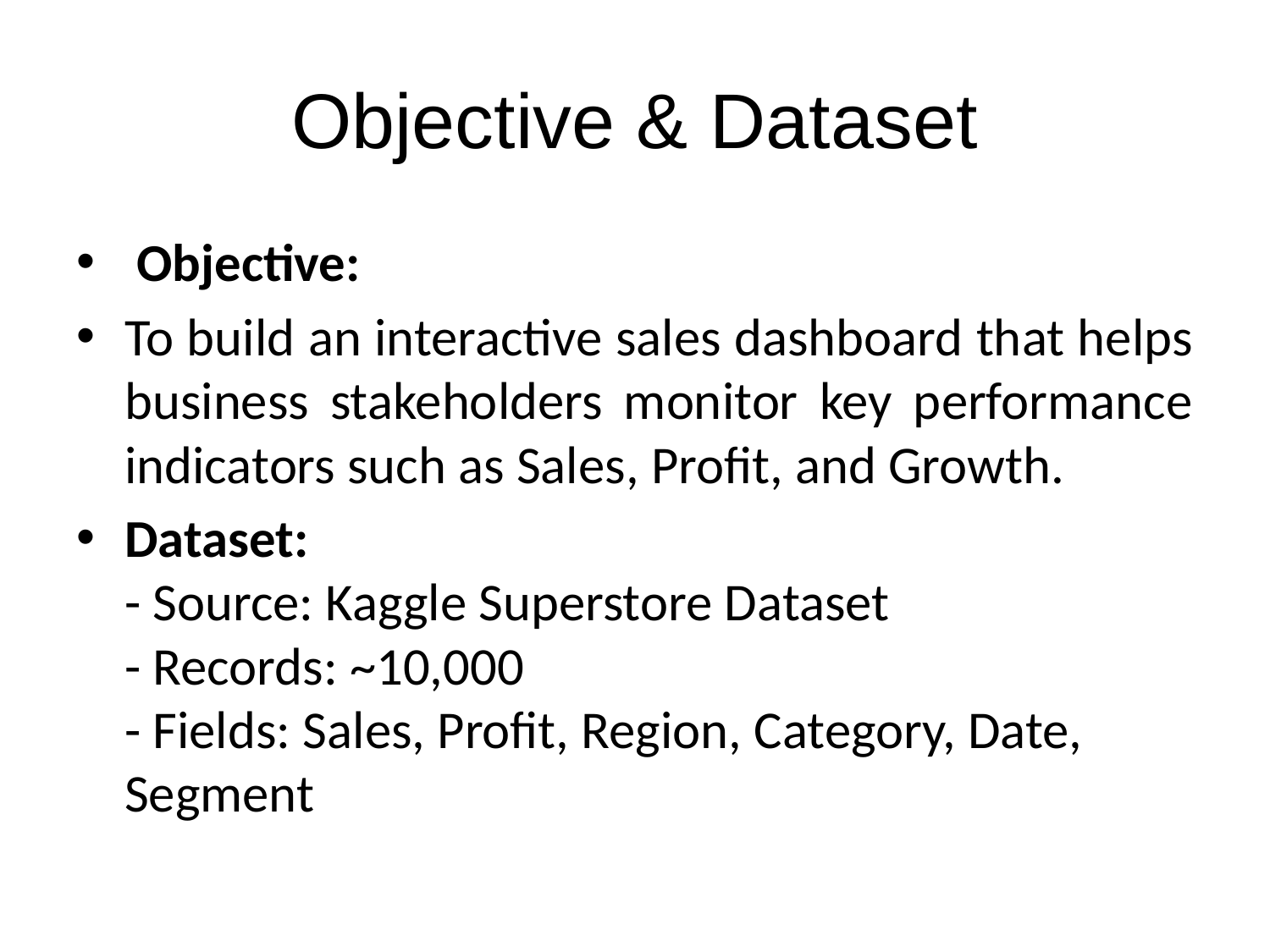

# Objective & Dataset
 Objective:
To build an interactive sales dashboard that helps business stakeholders monitor key performance indicators such as Sales, Profit, and Growth.
Dataset:
- Source: Kaggle Superstore Dataset
- Records: ~10,000
- Fields: Sales, Profit, Region, Category, Date, Segment